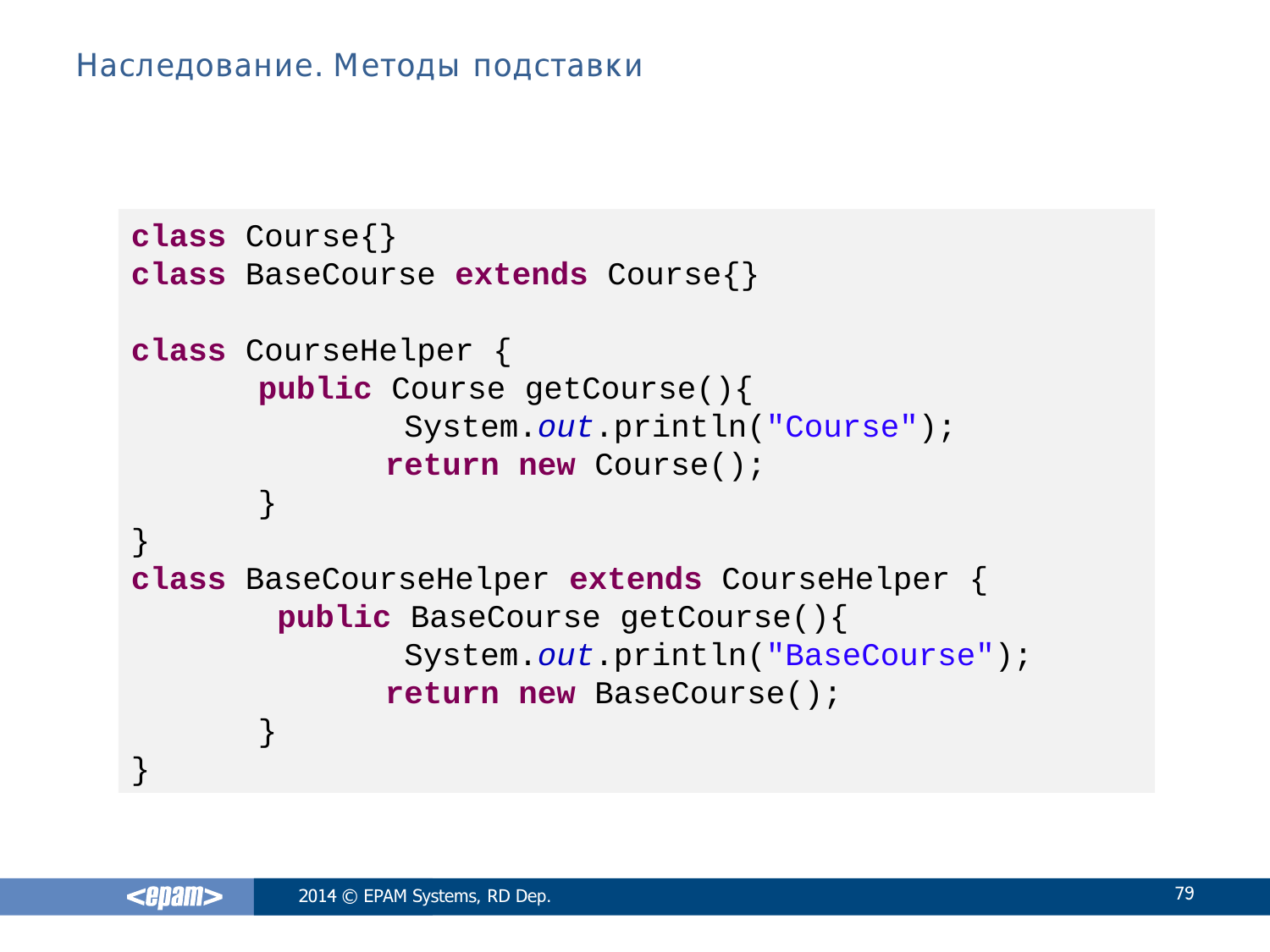

# Наследование. Методы подставки
class Course{}
class BaseCourse extends Course{}

class CourseHelper {
	public Course getCourse(){
		 System.out.println("Course");
		return new Course();
	}
}
class BaseCourseHelper extends CourseHelper {
	 public BaseCourse getCourse(){
		 System.out.println("BaseCourse");
		return new BaseCourse();
	}
}
79
2014 © EPAM Systems, RD Dep.